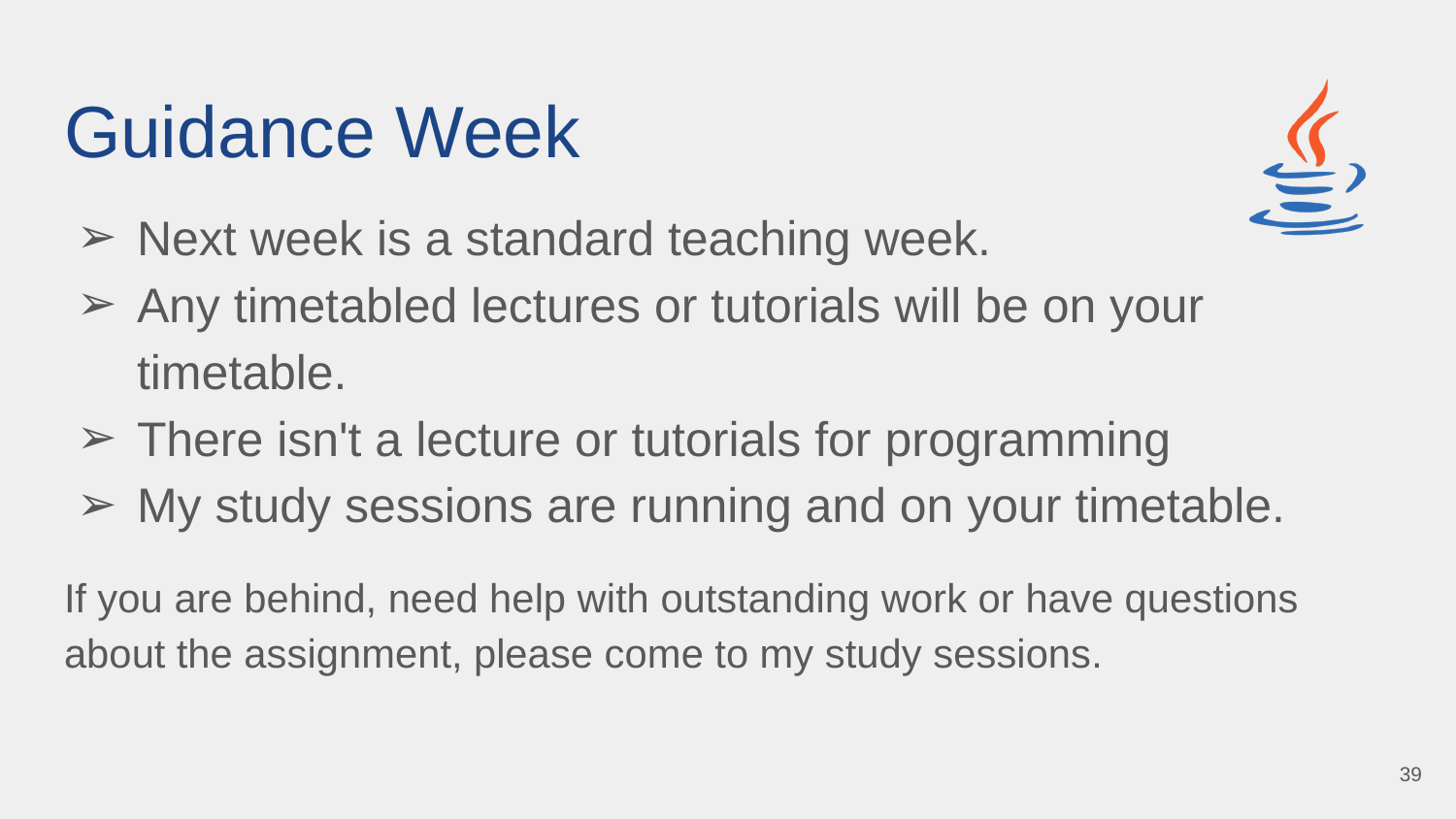

# Guidance Week
Next week is a standard teaching week.
Any timetabled lectures or tutorials will be on your timetable.
There isn't a lecture or tutorials for programming
My study sessions are running and on your timetable.
If you are behind, need help with outstanding work or have questions about the assignment, please come to my study sessions.
39